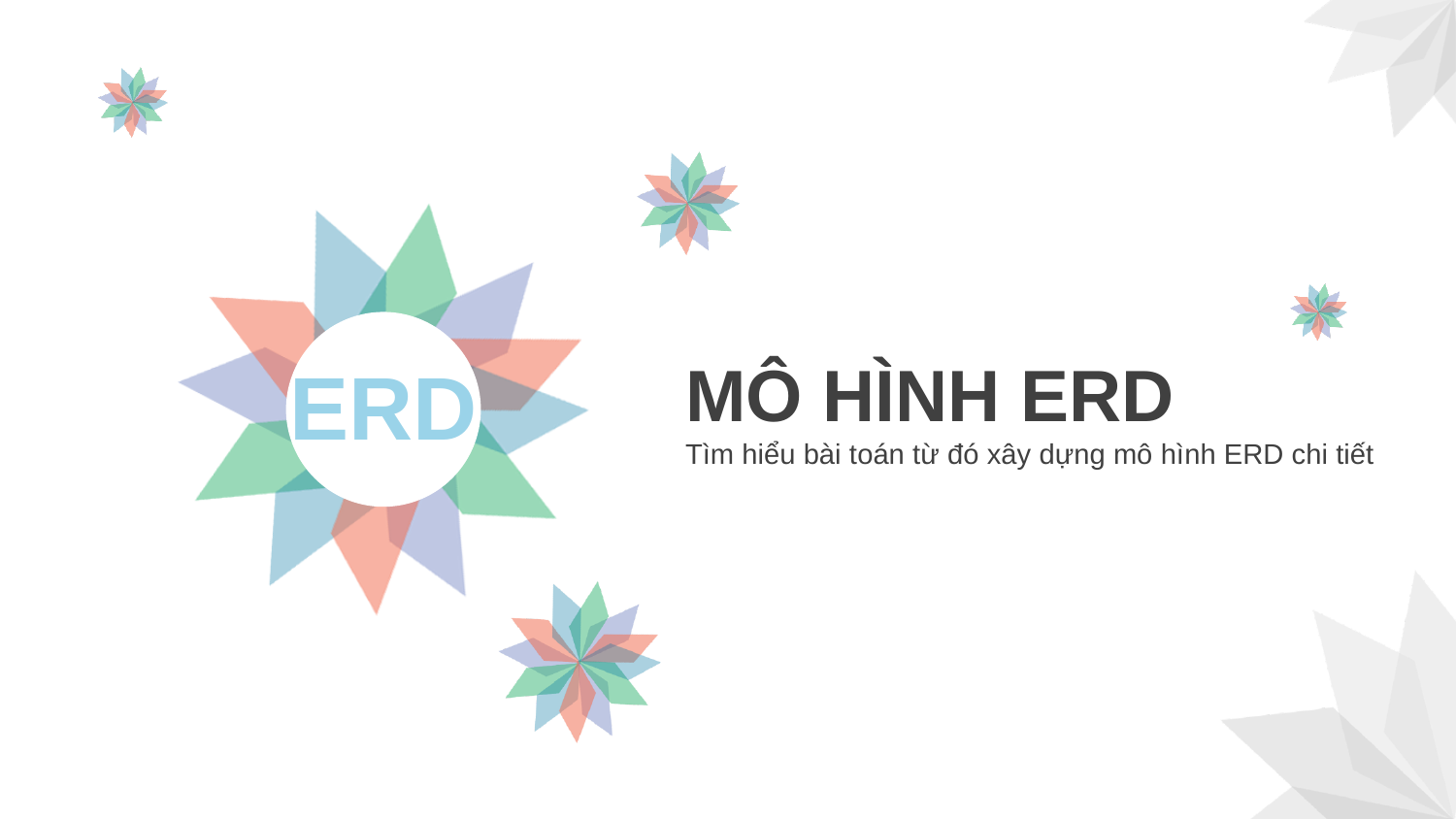

ERD
MÔ HÌNH ERD
Tìm hiểu bài toán từ đó xây dựng mô hình ERD chi tiết